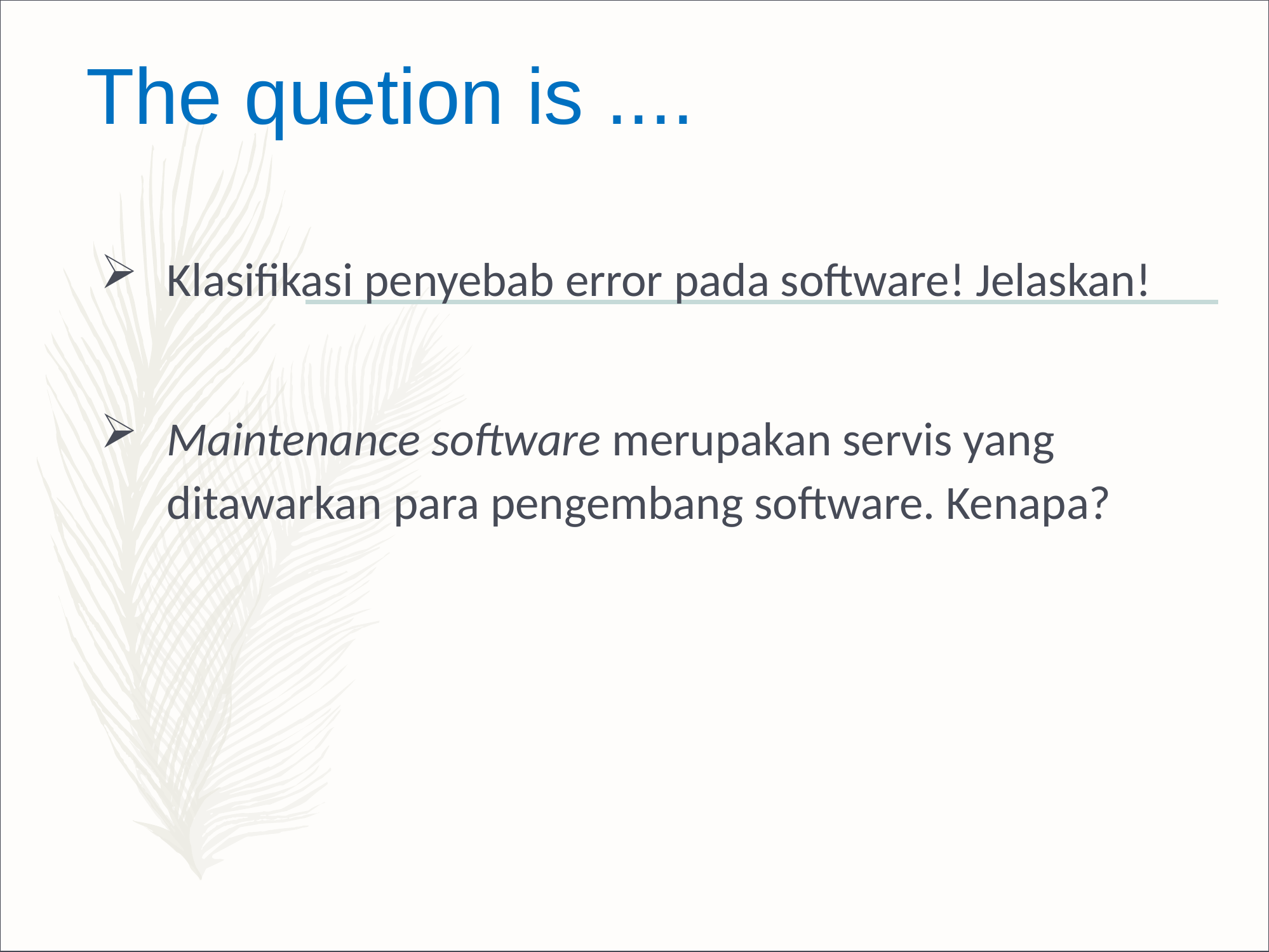

# The quetion is ....
Klasifikasi penyebab error pada software! Jelaskan!

Maintenance software merupakan servis yang ditawarkan para pengembang software. Kenapa?